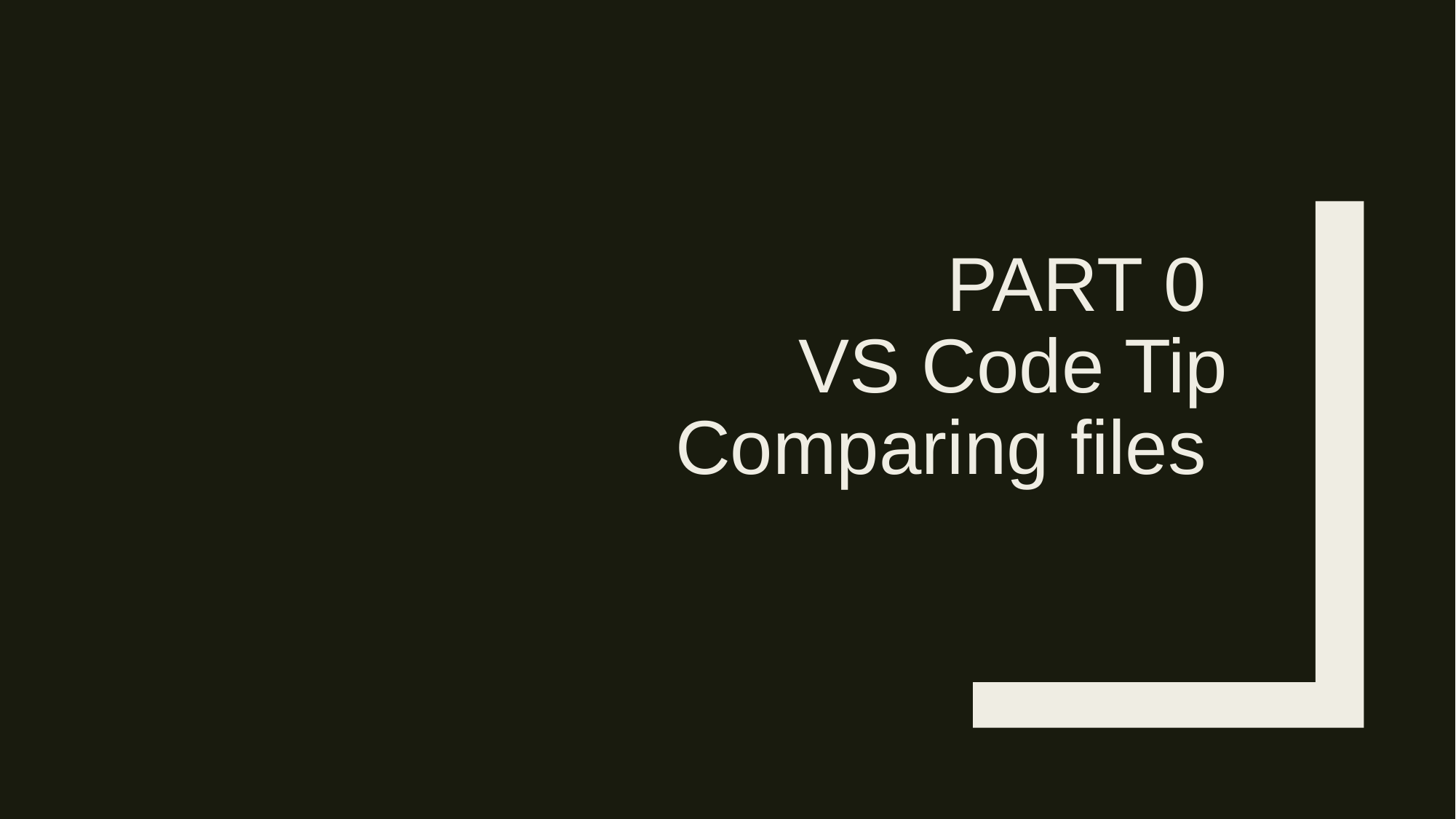

# PART 0 VS Code Tip
Comparing files